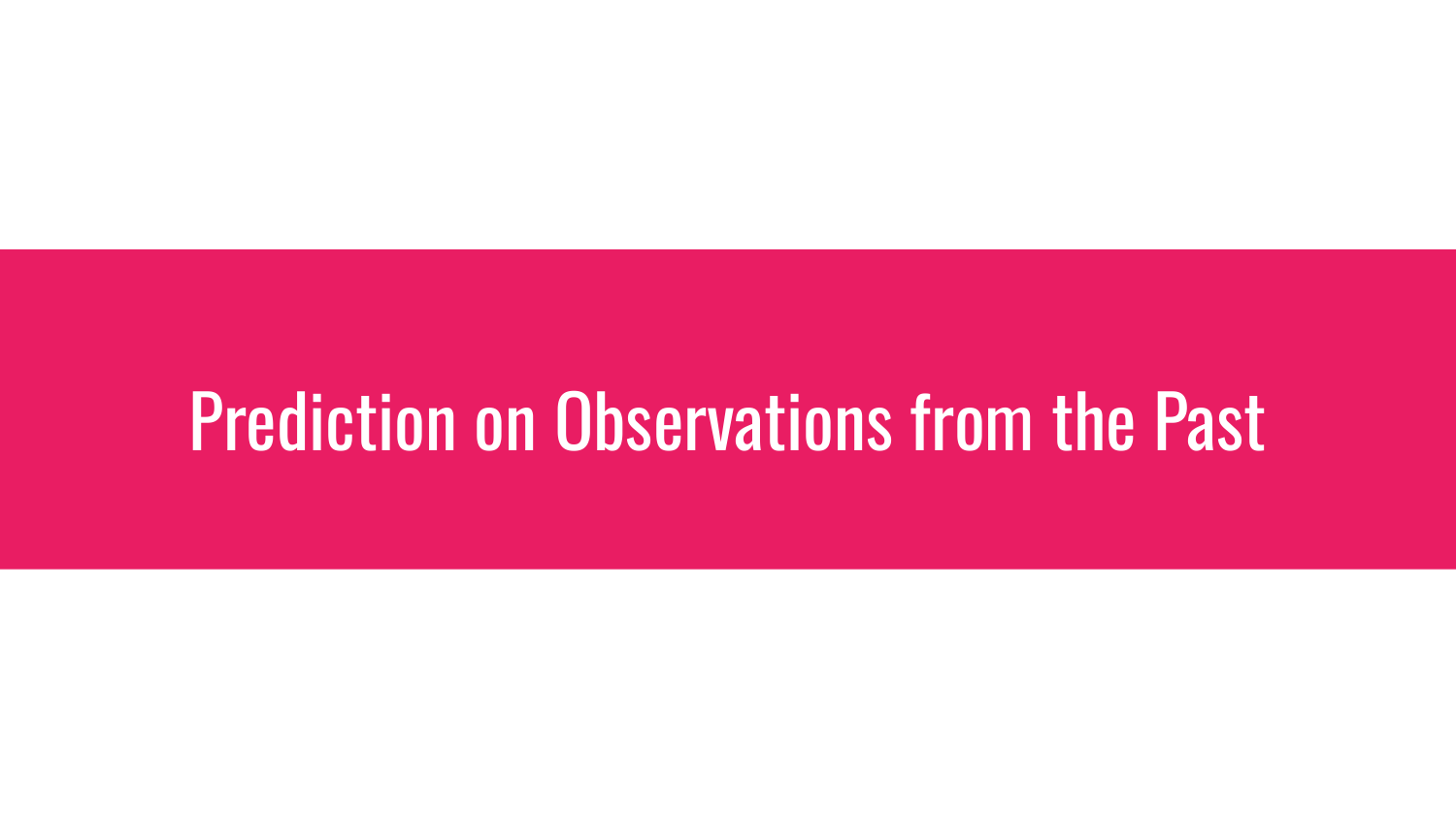

# Prediction on Observations from the Past